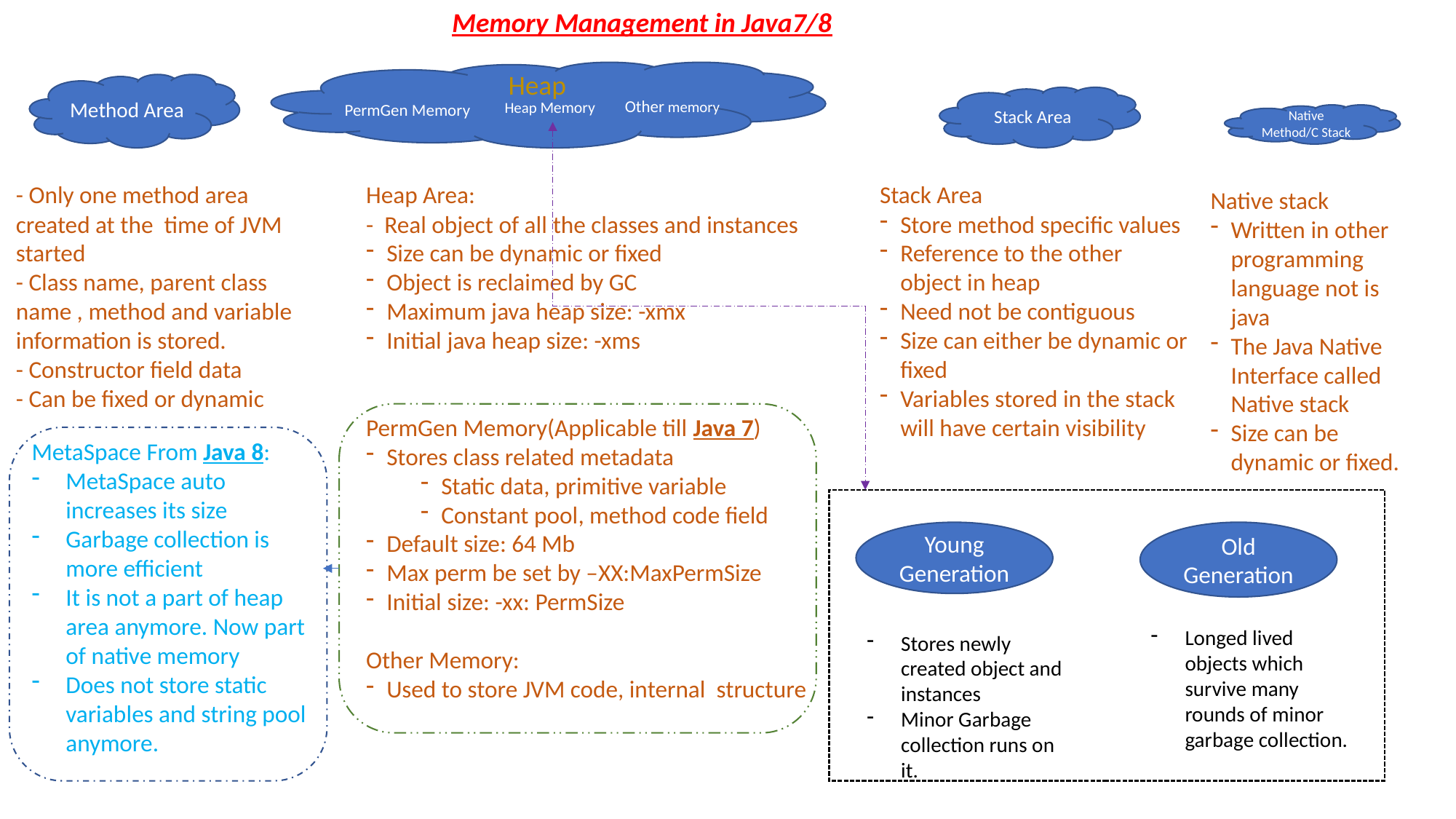

Memory Management in Java7/8

Heap
Method Area
Stack Area
Other memory
Heap Memory
PermGen Memory
Native Method/C Stack
- Only one method area created at the  time of JVM started
- Class name, parent class name , method and variable information is stored.
- Constructor field data
- Can be fixed or dynamic
Heap Area:
-  Real object of all the classes and instances
Size can be dynamic or fixed
Object is reclaimed by GC
Maximum java heap size: -xmx
Initial java heap size: -xms

PermGen Memory(Applicable till Java 7)
Stores class related metadata
Static data, primitive variable
Constant pool, method code field
Default size: 64 Mb
Max perm be set by –XX:MaxPermSize
Initial size: -xx: PermSize
Other Memory:
Used to store JVM code, internal  structure

Stack Area
Store method specific values
Reference to the other object in heap
Need not be contiguous
Size can either be dynamic or fixed
Variables stored in the stack will have certain visibility

Native stack
Written in other programming language not is java
The Java Native Interface called Native stack
Size can be dynamic or fixed.

MetaSpace From Java 8:
MetaSpace auto increases its size
Garbage collection is more efficient
It is not a part of heap area anymore. Now part of native memory
Does not store static variables and string pool anymore.

Old Generation
Young Generation
Longed lived objects which survive many rounds of minor garbage collection.
Stores newly created object and instances
Minor Garbage collection runs on it.